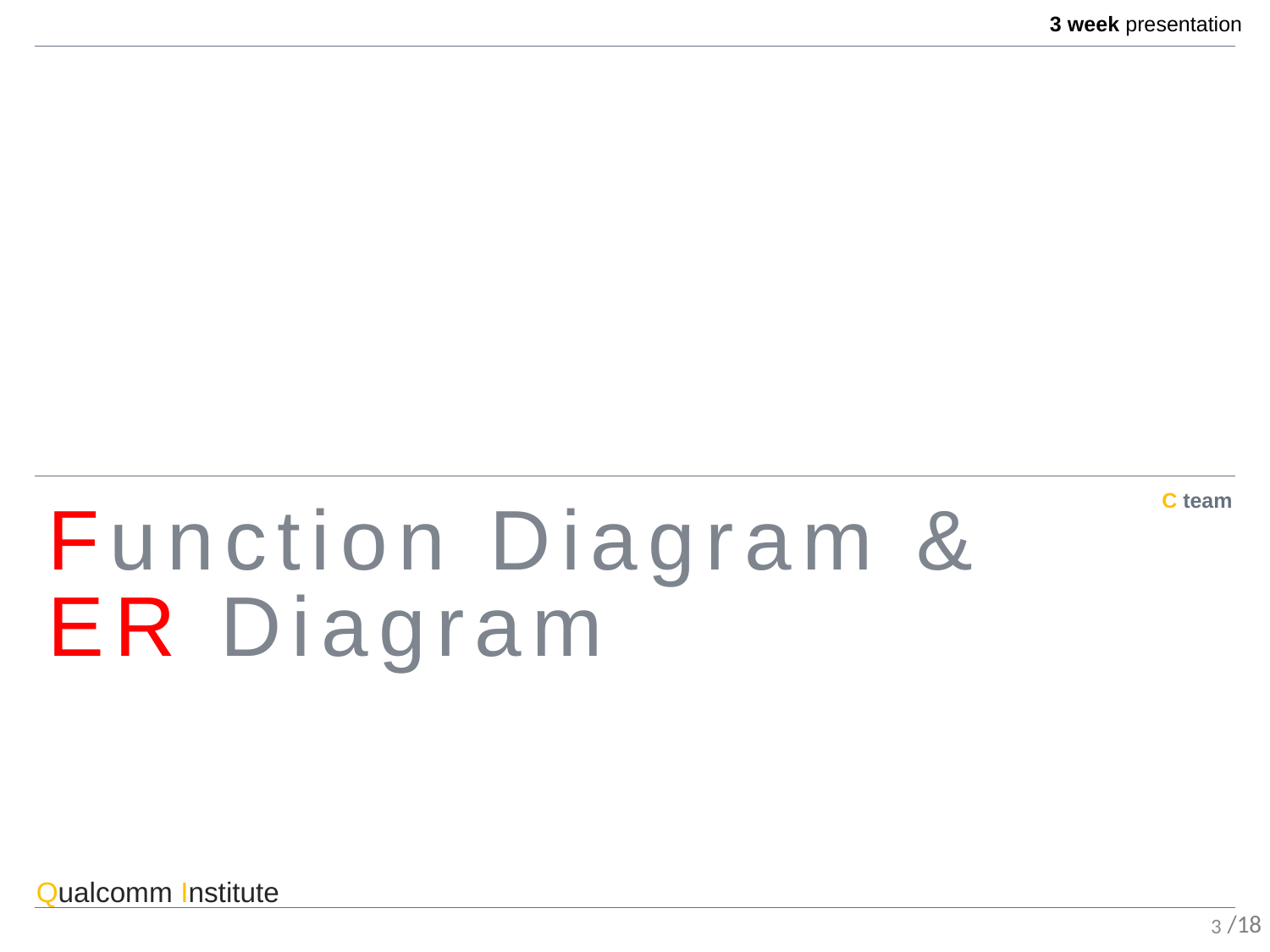

Function Diagram & ER Diagram
3
/18